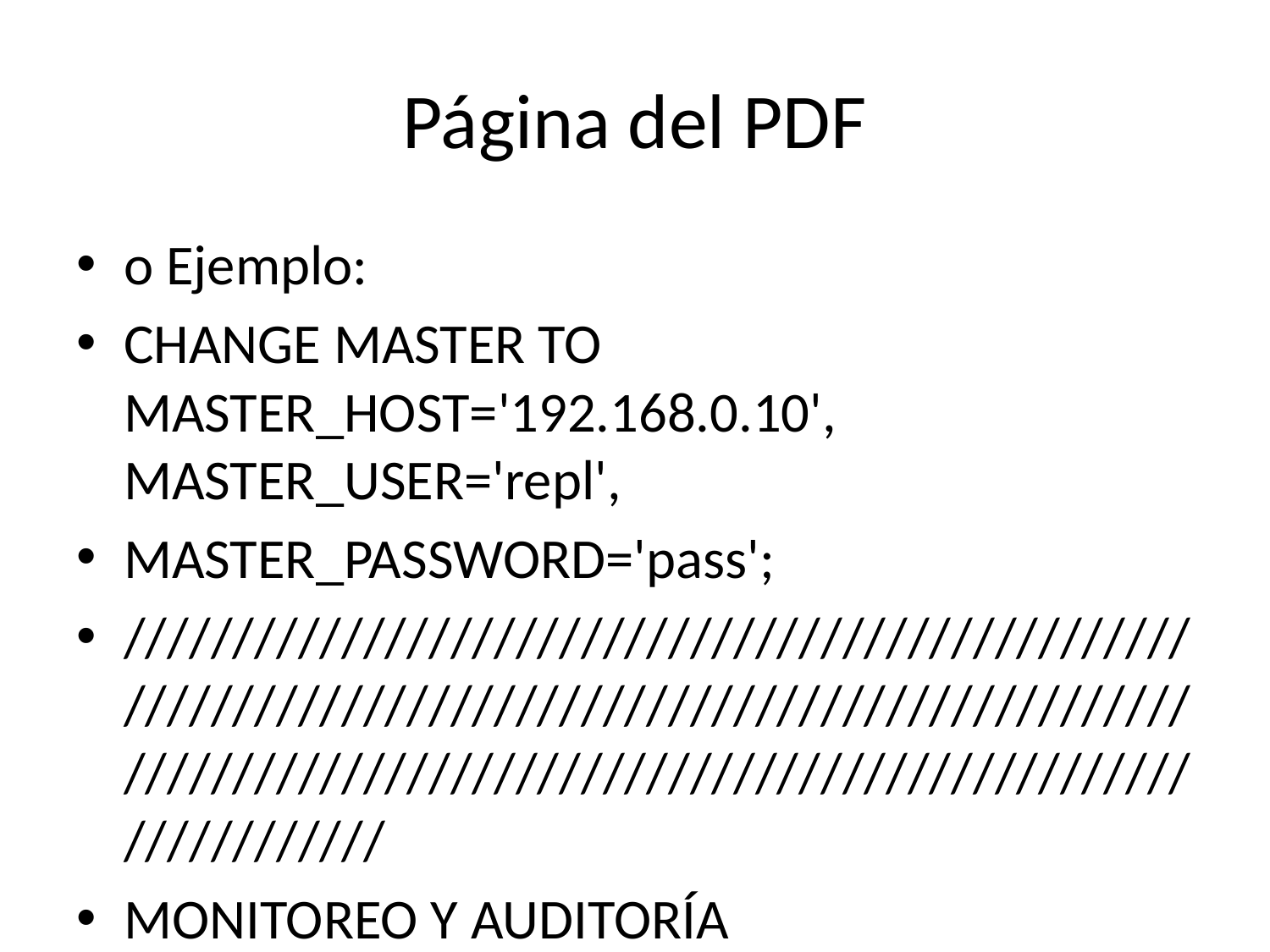

# Página del PDF
o Ejemplo:
CHANGE MASTER TO MASTER_HOST='192.168.0.10', MASTER_USER='repl',
MASTER_PASSWORD='pass';
///////////////////////////////////////////////////////////////////////////////////////////////////////////////////////////////////////////////////////////////
MONITOREO Y AUDITORÍA
1. SHOW PROCESSLIST
o Definición: Muestra los procesos activos en el servidor MySQL, como las consultas que
están en ejecución.
o Para qué sirve: Permite identificar procesos que están ocupando muchos recursos o
bloqueando otras consultas, ayudando a detectar cuellos de botella.
o Ejemplo:
SHOW PROCESSLIST;
Muestra todos los procesos activos en el servidor MySQL.
2. KILL
o Definición: Termina un proceso específico en el servidor MySQL utilizando su ID.
o Para qué sirve: Se usa para liberar recursos de procesos que están bloqueados o son
inactivos.
o Ejemplo:
KILL 1109;
Termina el proceso con ID 1109 en el servidor MySQL.
3. SHOW EVENTS
o Definición: Muestra los eventos programados en MySQL.